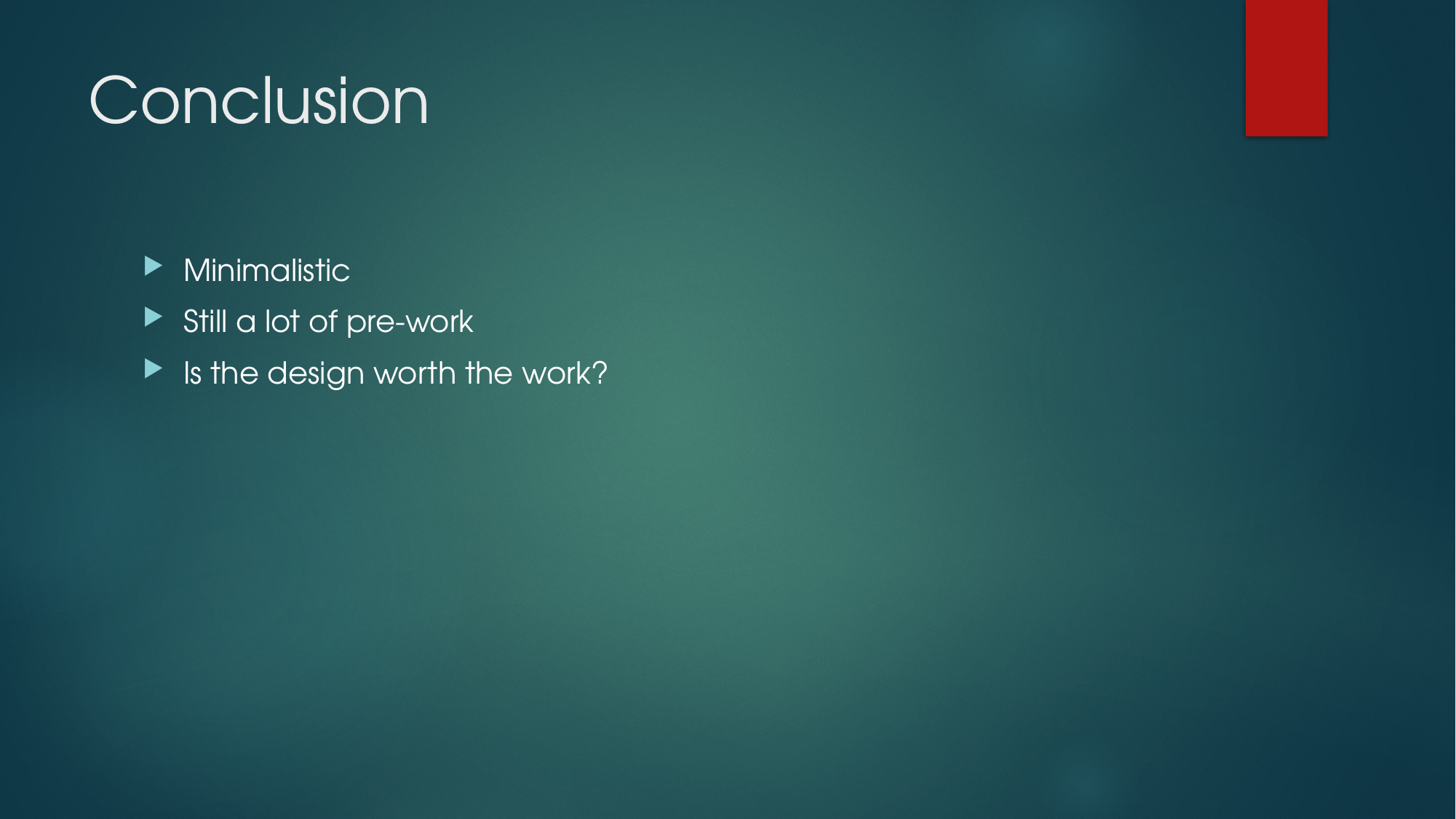

# Conclusion
Minimalistic
Still a lot of pre-work
Is the design worth the work?